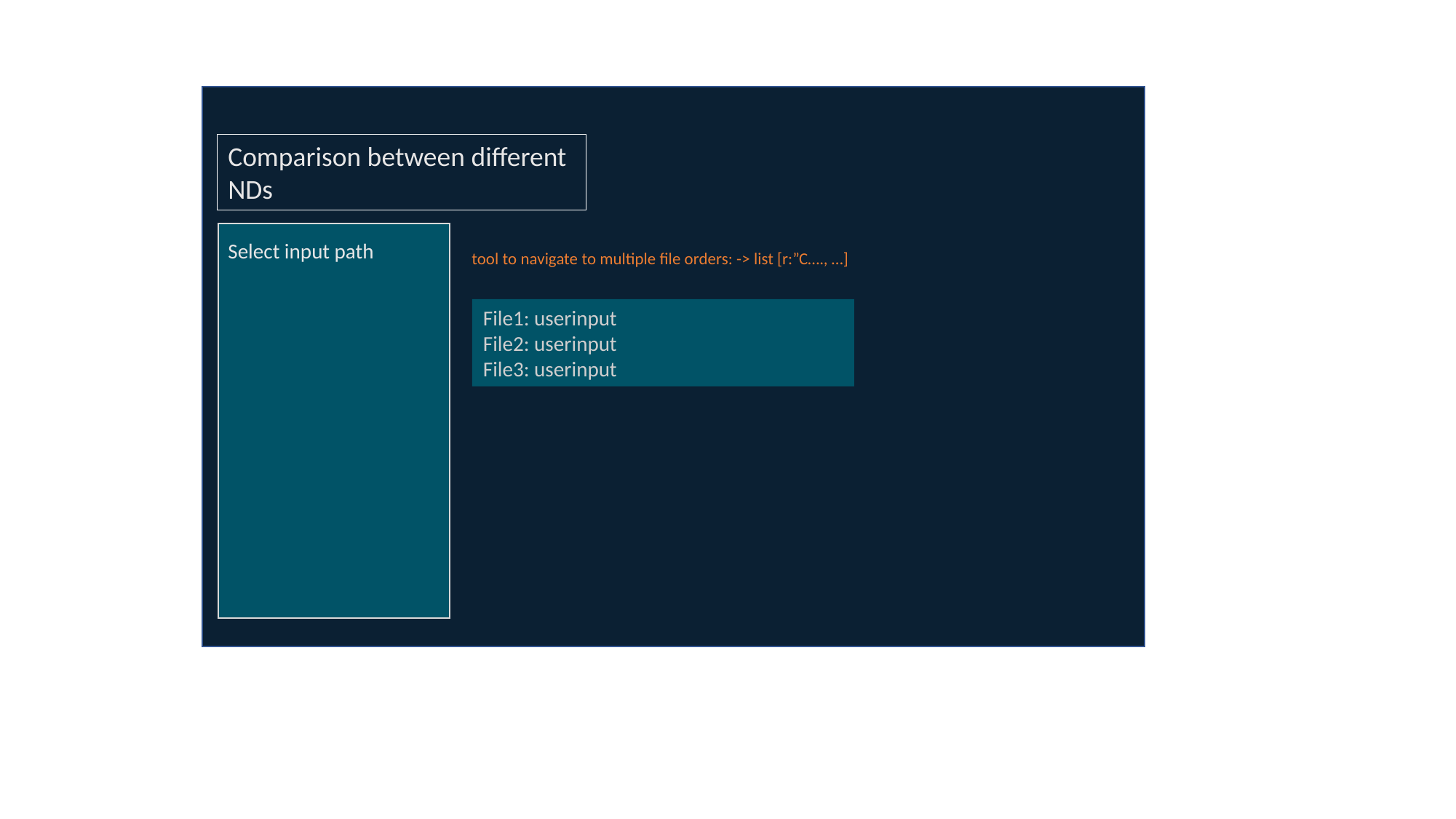

Comparison between different NDs

Select input path
 tool to navigate to multiple file orders: -> list [r:”C…., …]
File1: userinput
File2: userinput
File3: userinput